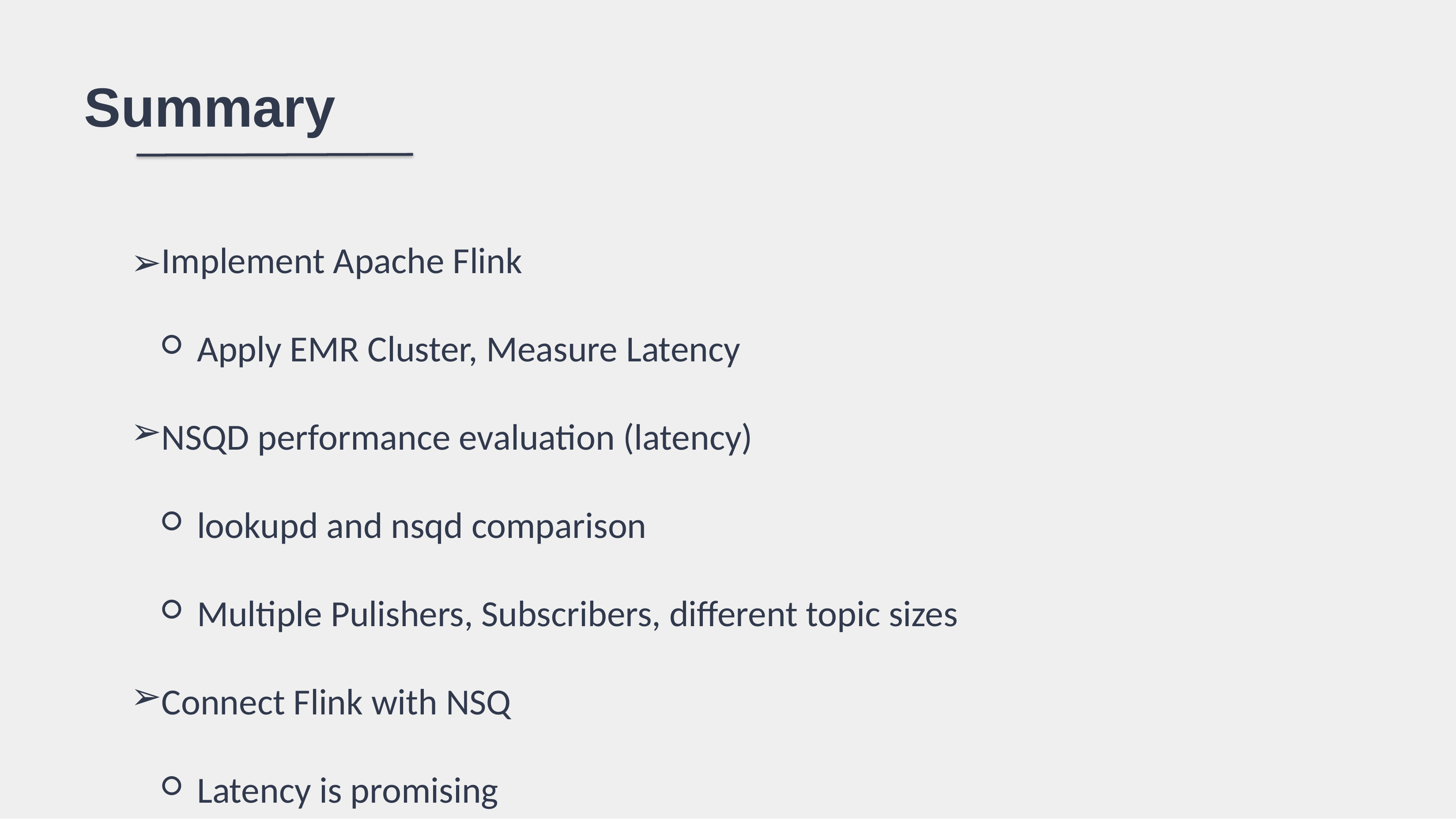

Summary
Implement Apache Flink
Apply EMR Cluster, Measure Latency
NSQD performance evaluation (latency)
lookupd and nsqd comparison
Multiple Pulishers, Subscribers, different topic sizes
Connect Flink with NSQ
Latency is promising